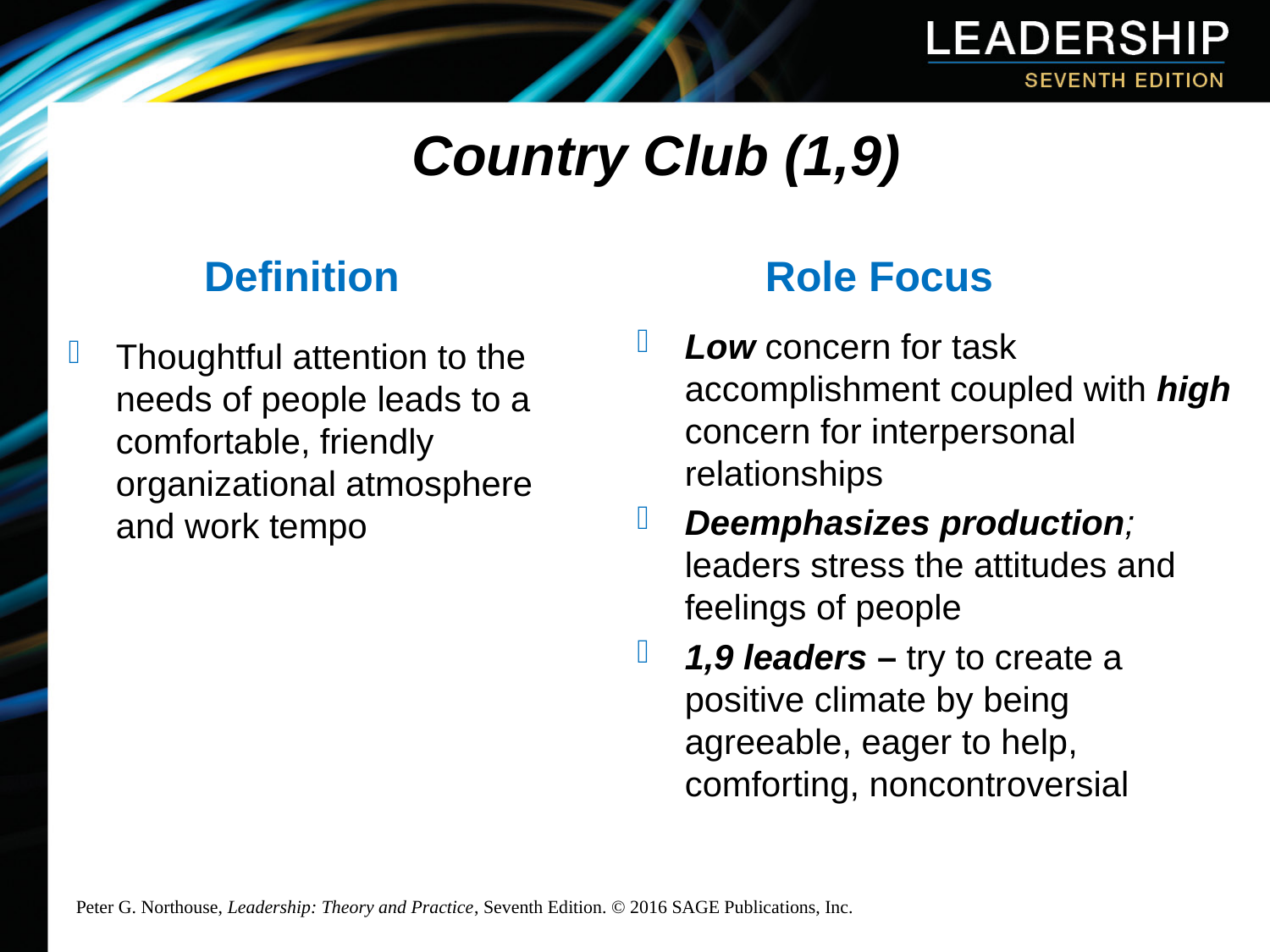

# Country Club (1,9)
Definition
Role Focus
Low concern for task accomplishment coupled with high concern for interpersonal relationships
Deemphasizes production; leaders stress the attitudes and feelings of people
1,9 leaders – try to create a positive climate by being agreeable, eager to help, comforting, noncontroversial

Thoughtful attention to the needs of people leads to a comfortable, friendly organizational atmosphere and work tempo
Peter G. Northouse, Leadership: Theory and Practice, Seventh Edition. © 2016 SAGE Publications, Inc.